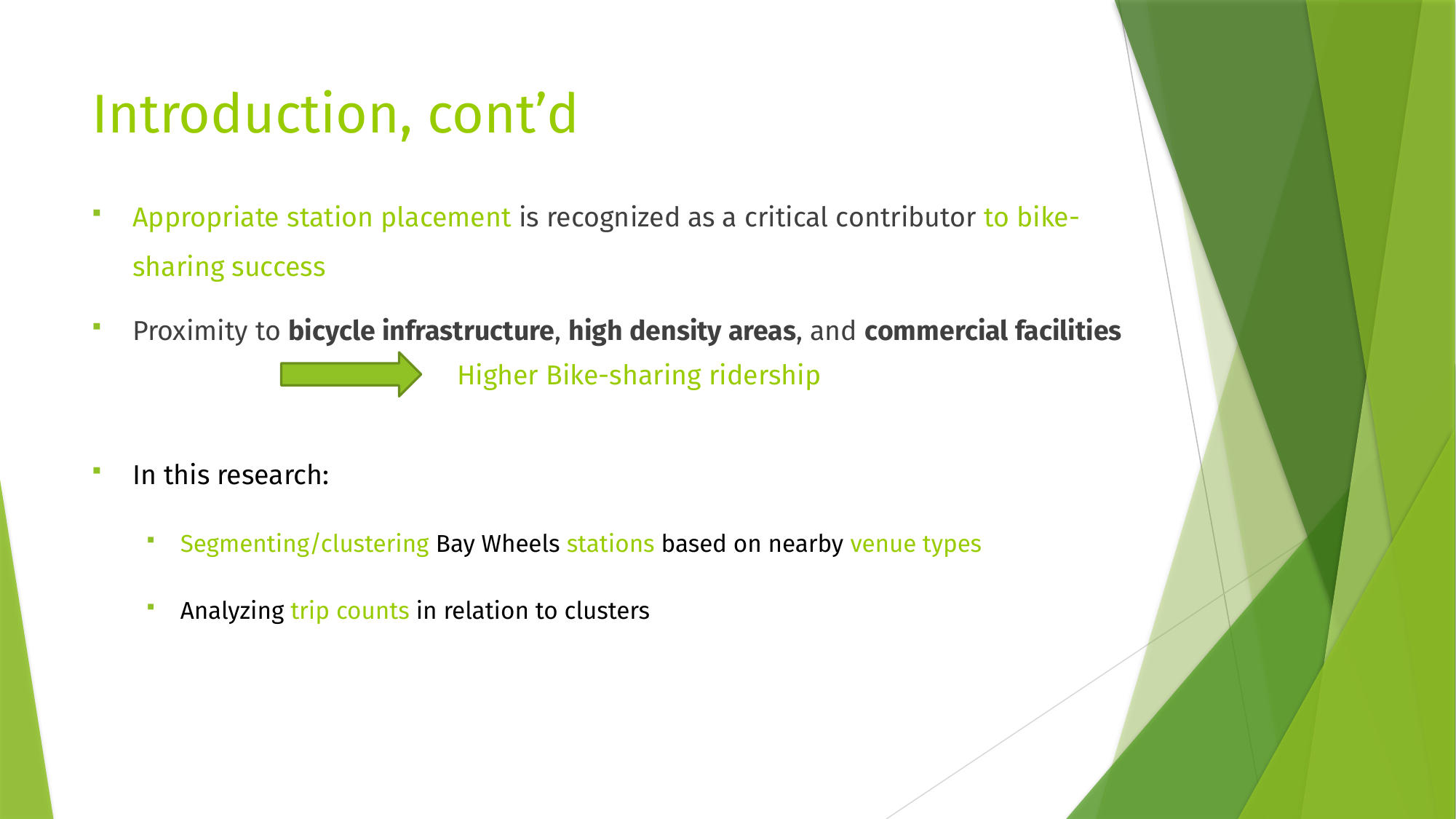

# Introduction, cont’d
Appropriate station placement is recognized as a critical contributor to bike-sharing success
Proximity to bicycle infrastructure, high density areas, and commercial facilities
In this research:
Segmenting/clustering Bay Wheels stations based on nearby venue types
Analyzing trip counts in relation to clusters

Higher Bike-sharing ridership